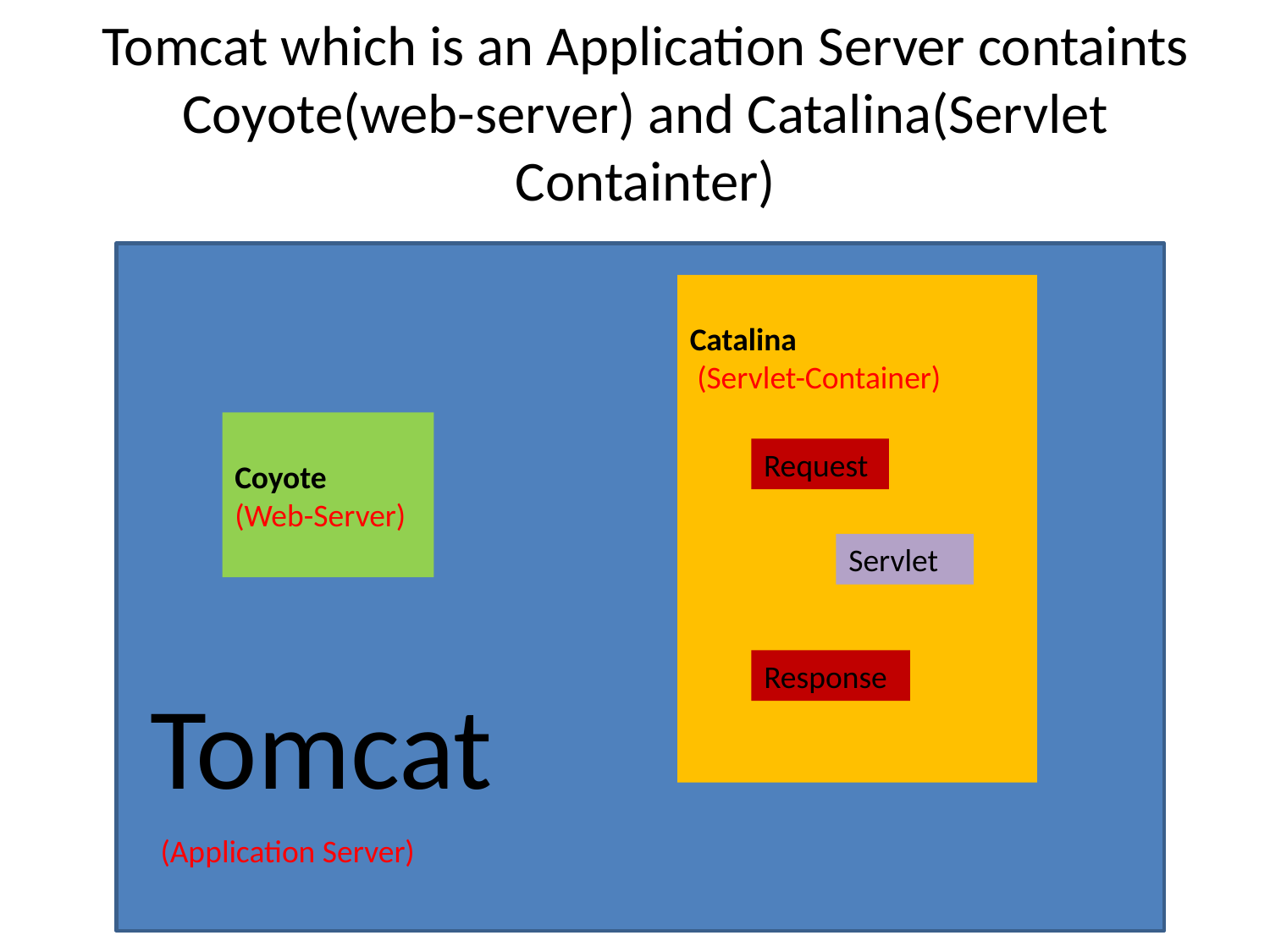

# Tomcat which is an Application Server containts Coyote(web-server) and Catalina(Servlet Containter)

Catalina
 (Servlet-Container)

Request
Servlet
Response

Coyote
(Web-Server)

Tomcat
(Application Server)